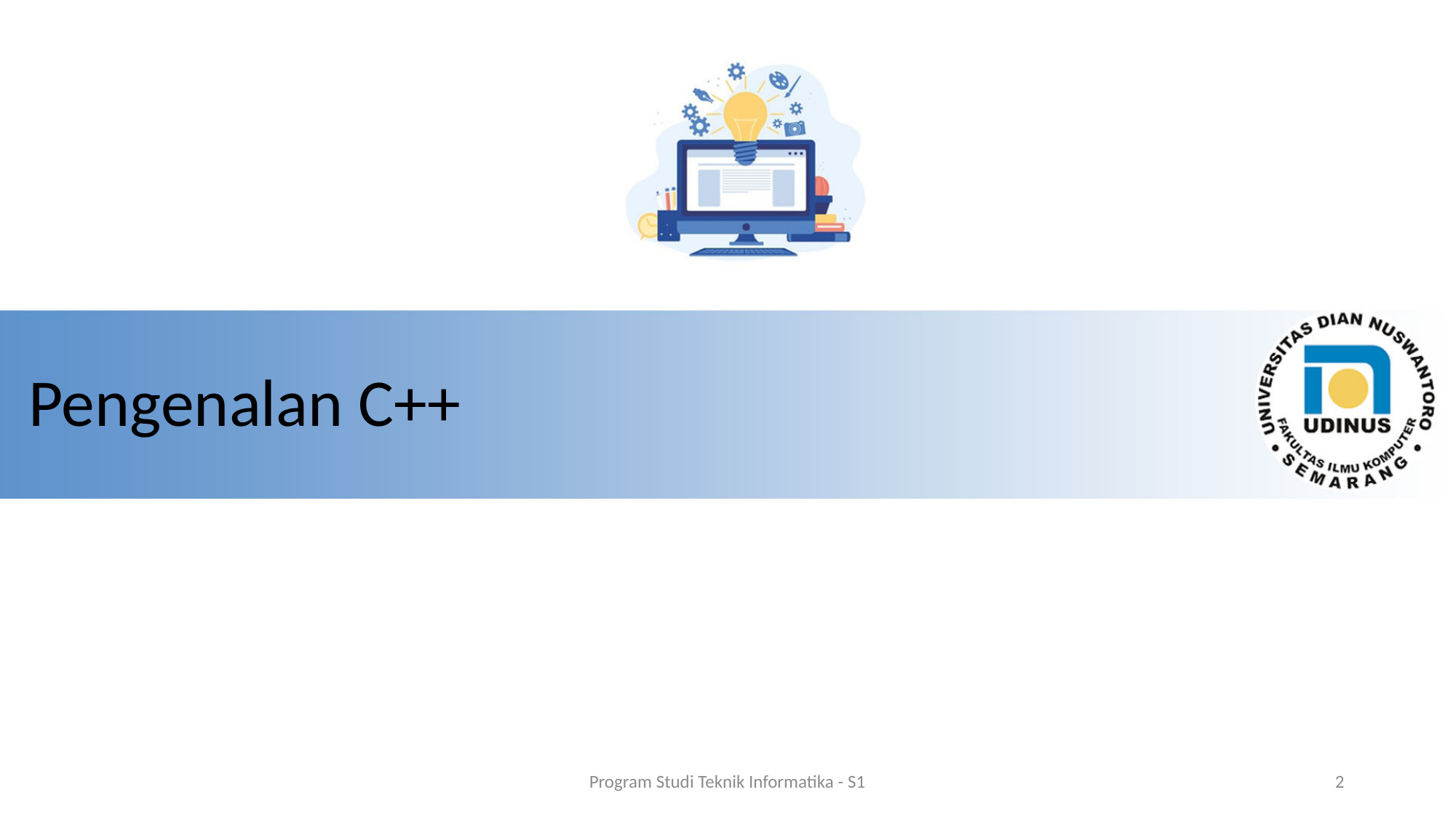

# Pengenalan C++
Program Studi Teknik Informatika - S1
2